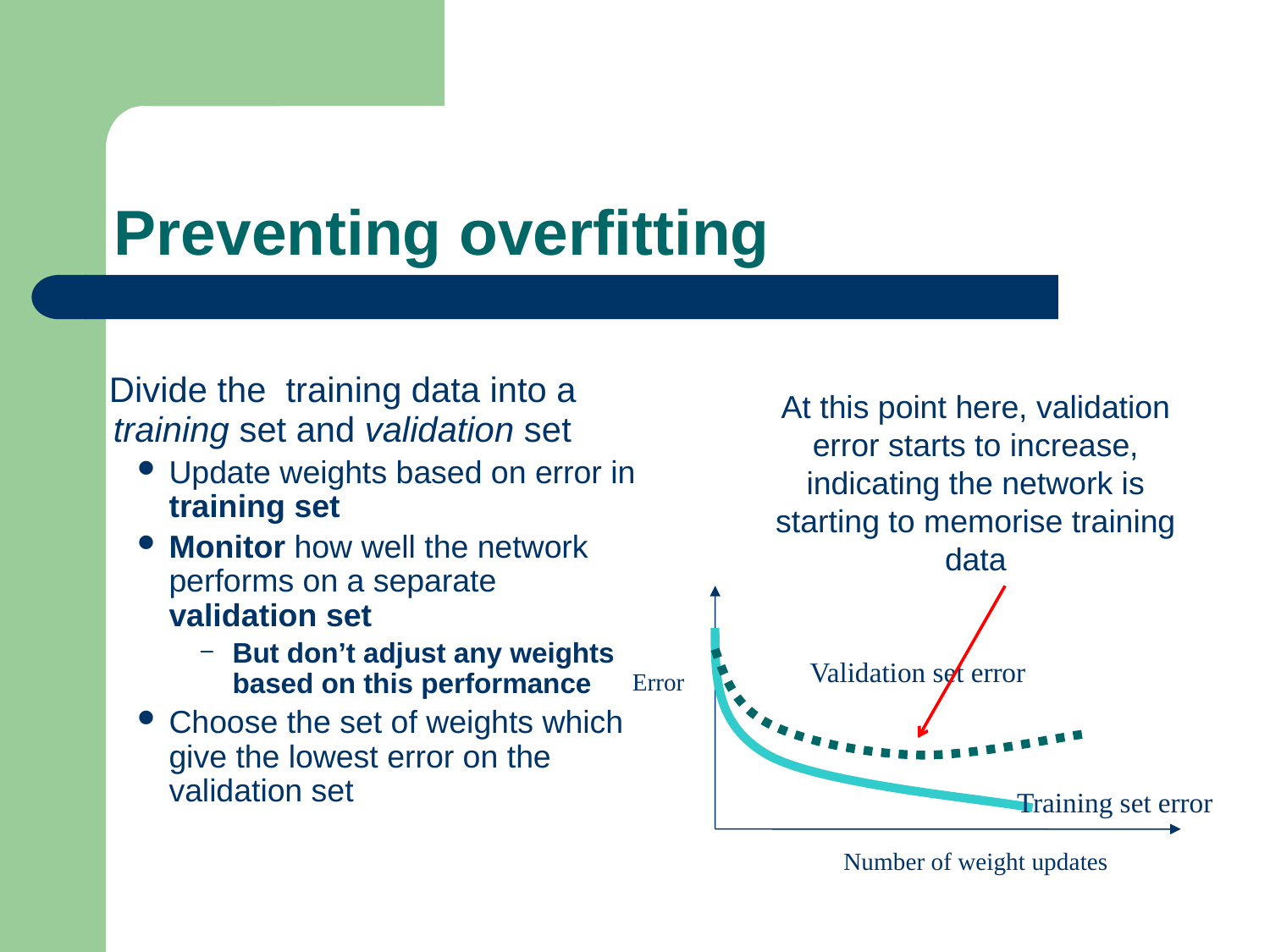

# Preventing overfitting
   Divide the  training data into a training set and validation set
Update weights based on error in training set
Monitor how well the network performs on a separate validation set
But don’t adjust any weights based on this performance
Choose the set of weights which give the lowest error on the validation set

At this point here, validation error starts to increase, indicating the network is starting to memorise training data

Validation set error

Error
Training set error

Number of weight updates